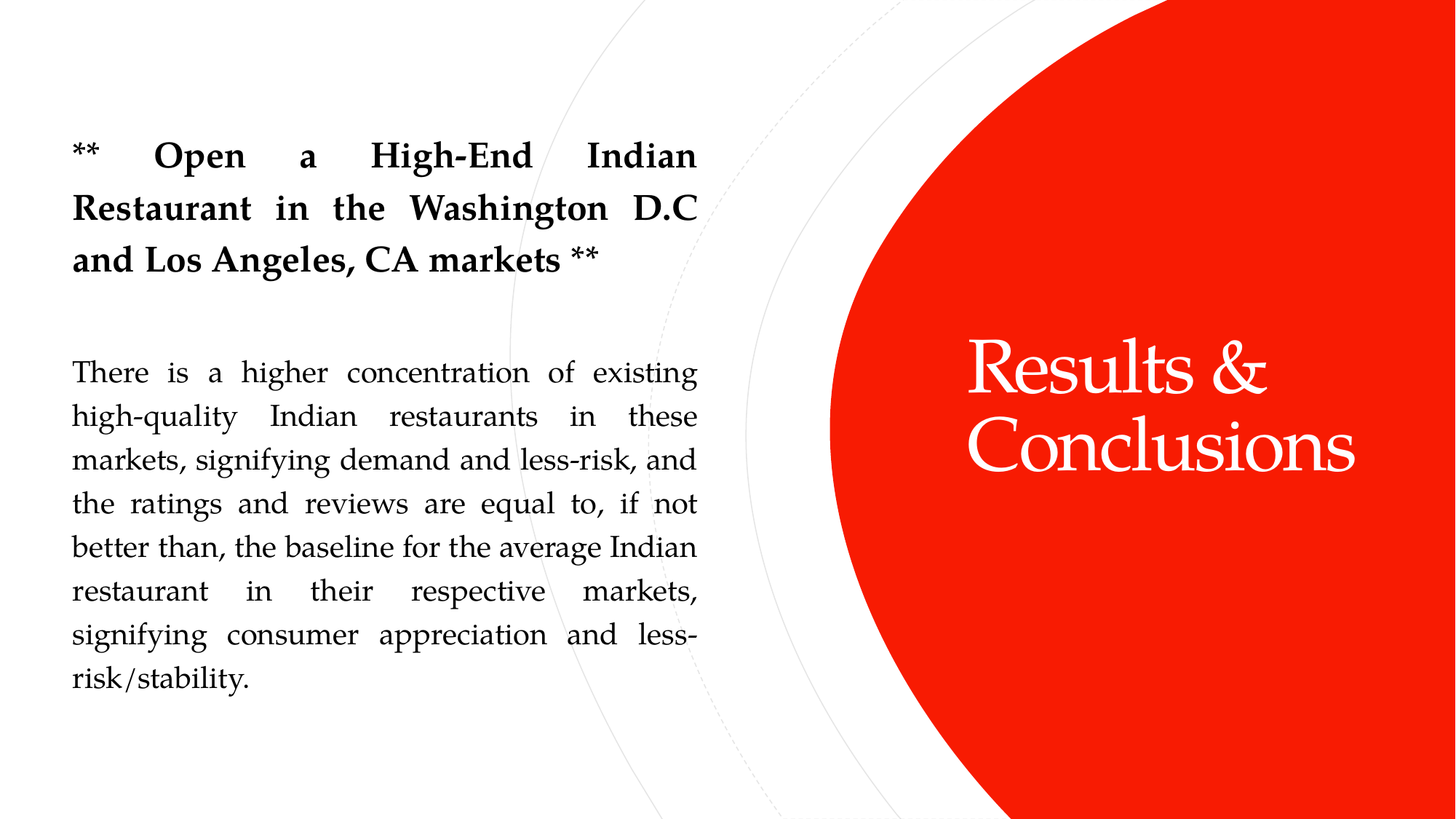

** Open a High-End Indian Restaurant in the Washington D.C and Los Angeles, CA markets **

There is a higher concentration of existing high-quality Indian restaurants in these markets, signifying demand and less-risk, and the ratings and reviews are equal to, if not better than, the baseline for the average Indian restaurant in their respective markets, signifying consumer appreciation and less-risk/stability.
# Results & Conclusions